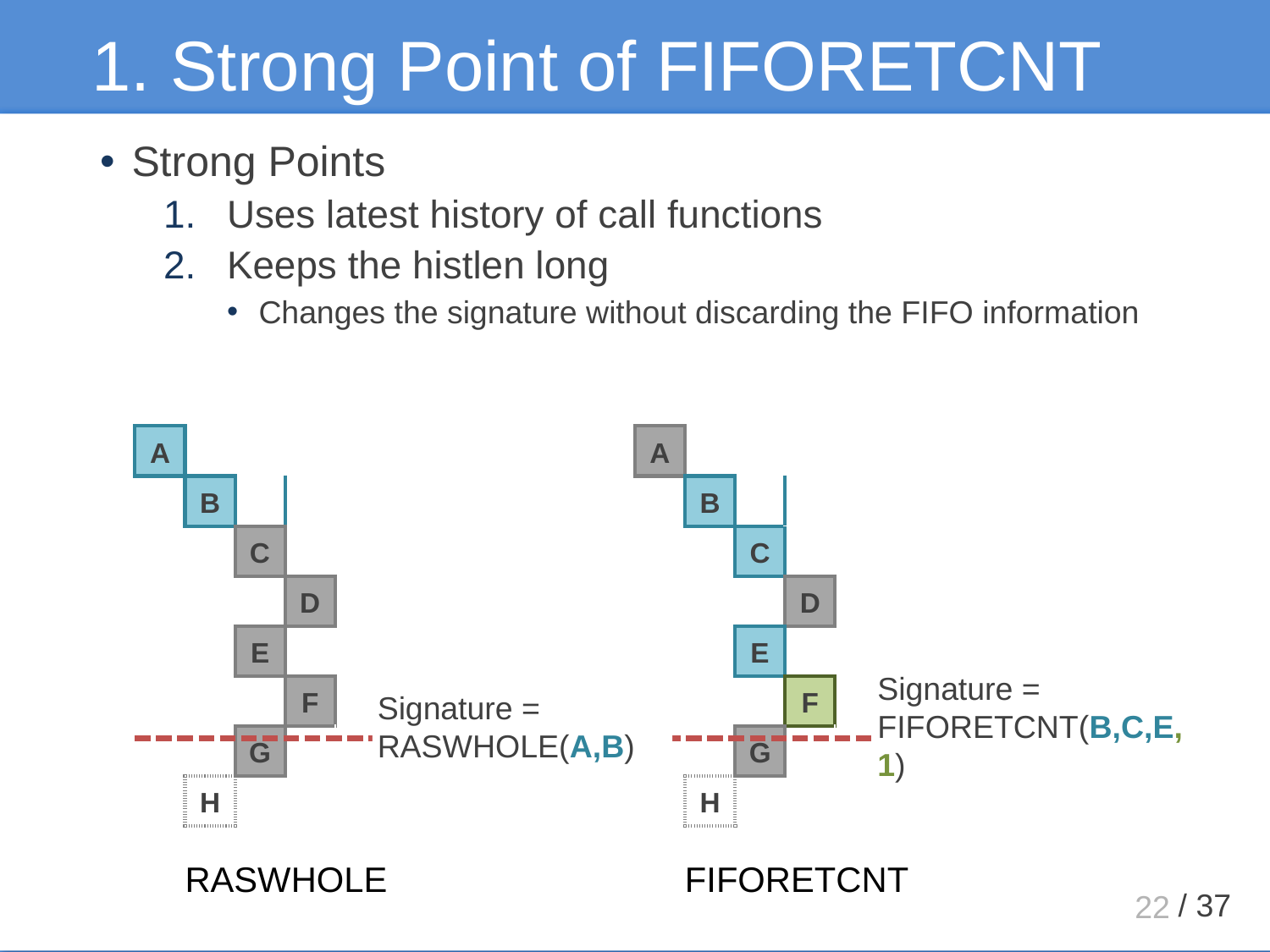

# 1. Strong Point of FIFORETCNT
Strong Points
Uses latest history of call functions
Keeps the histlen long
Changes the signature without discarding the FIFO information
| A |  |  |  |
| --- | --- | --- | --- |
|  | B |  |  |
|  |  | C |  |
|  |  |  | D |
|  |  | E |  |
|  |  |  | F |
|  |  | G |  |
|  | H |  |  |
|  |  |  |  |
|  |  |  |  |
| A |  |  |  |
| --- | --- | --- | --- |
|  | B |  |  |
|  |  | C |  |
|  |  |  | D |
|  |  | E |  |
|  |  |  | F |
|  |  | G |  |
|  | H |  |  |
|  |  |  |  |
|  |  |  |  |
Signature =
RASWHOLE(A,B)
Signature =
FIFORETCNT(B,C,E,1)
RASWHOLE
FIFORETCNT
22